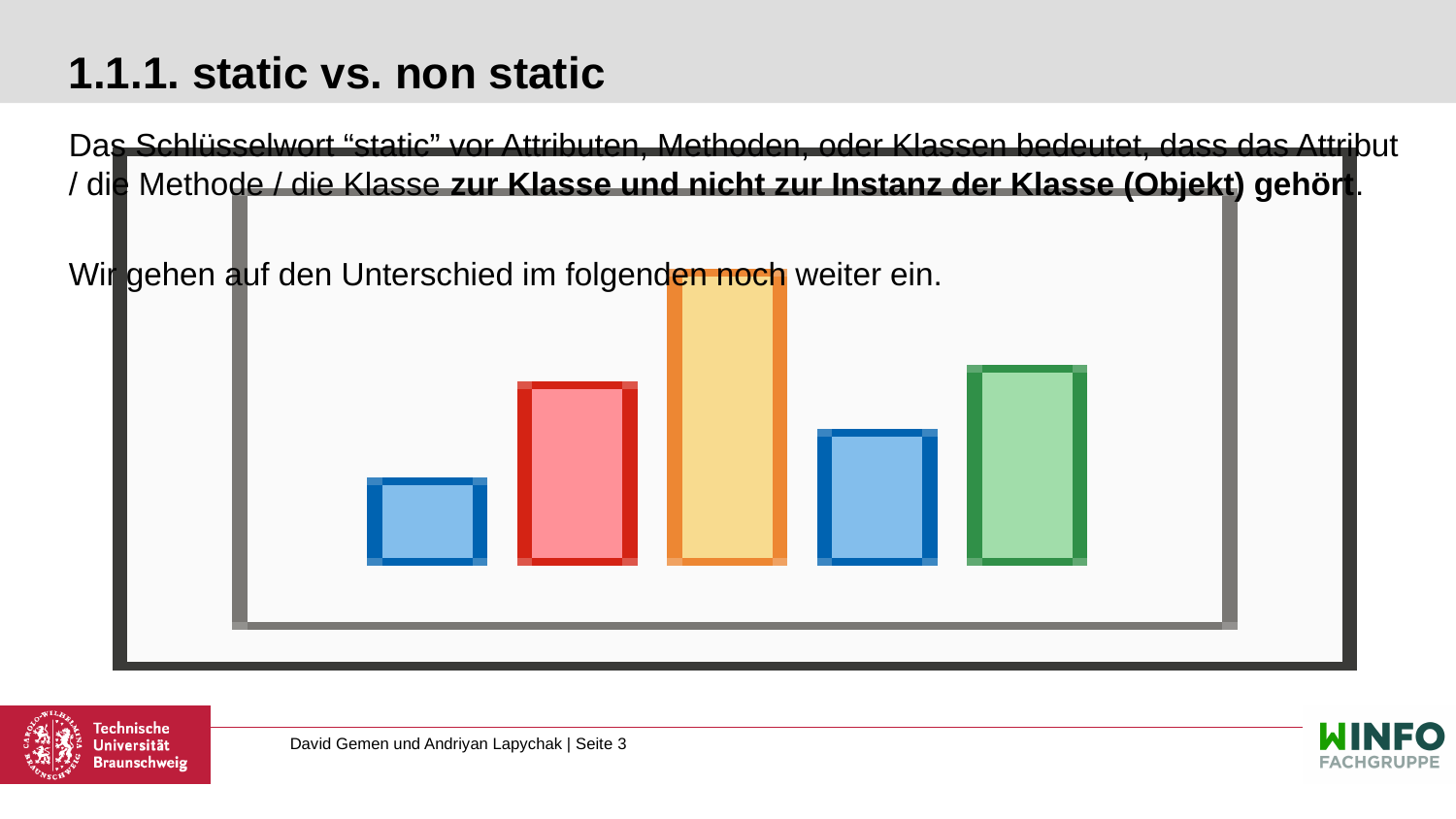

# 1.1.1. static vs. non static
Das Schlüsselwort “static” vor Attributen, Methoden, oder Klassen bedeutet, dass das Attribut / die Methode / die Klasse zur Klasse und nicht zur Instanz der Klasse (Objekt) gehört.

Wir gehen auf den Unterschied im folgenden noch weiter ein.